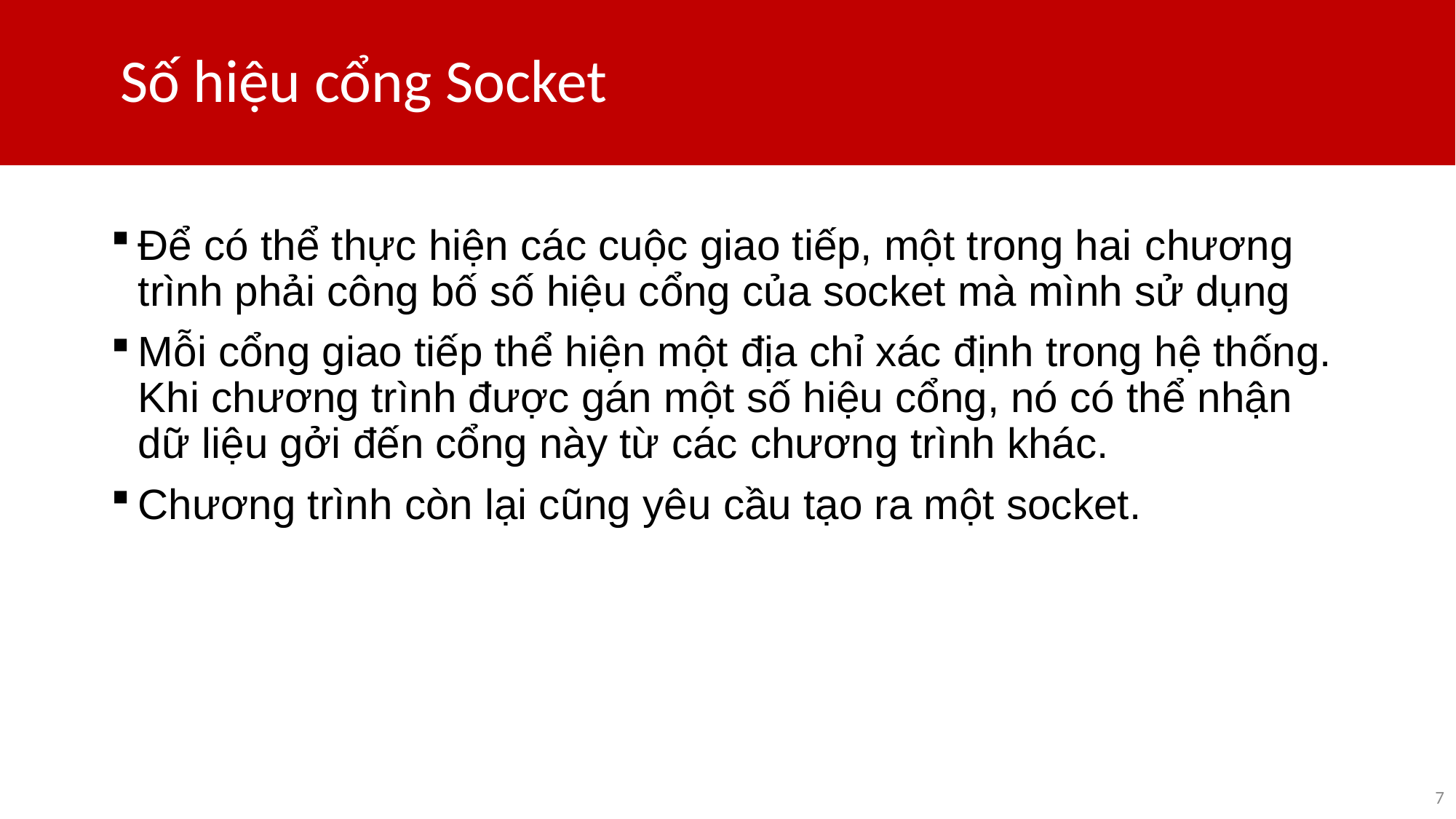

# Số hiệu cổng Socket
Để có thể thực hiện các cuộc giao tiếp, một trong hai chương trình phải công bố số hiệu cổng của socket mà mình sử dụng
Mỗi cổng giao tiếp thể hiện một địa chỉ xác định trong hệ thống. Khi chương trình được gán một số hiệu cổng, nó có thể nhận dữ liệu gởi đến cổng này từ các chương trình khác.
Chương trình còn lại cũng yêu cầu tạo ra một socket.
7